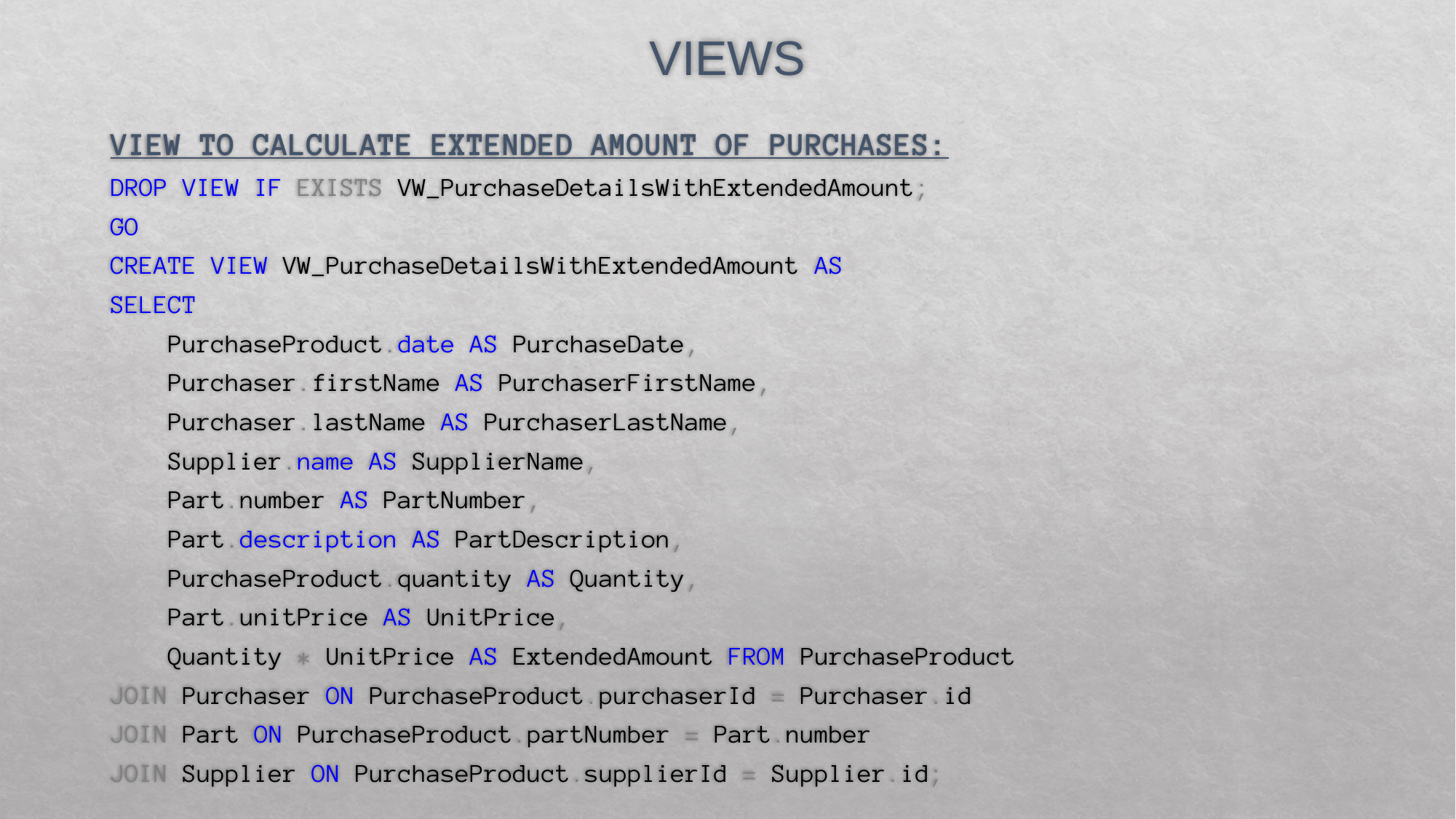

# VIEWS
VIEW TO CALCULATE EXTENDED AMOUNT OF PURCHASES:
DROP VIEW IF EXISTS VW_PurchaseDetailsWithExtendedAmount;
GO
CREATE VIEW VW_PurchaseDetailsWithExtendedAmount AS
SELECT
    PurchaseProduct.date AS PurchaseDate,
    Purchaser.firstName AS PurchaserFirstName,
    Purchaser.lastName AS PurchaserLastName,
    Supplier.name AS SupplierName,
    Part.number AS PartNumber,
    Part.description AS PartDescription,
    PurchaseProduct.quantity AS Quantity,
    Part.unitPrice AS UnitPrice,
    Quantity * UnitPrice AS ExtendedAmount FROM PurchaseProduct
JOIN Purchaser ON PurchaseProduct.purchaserId = Purchaser.id
JOIN Part ON PurchaseProduct.partNumber = Part.number
JOIN Supplier ON PurchaseProduct.supplierId = Supplier.id;